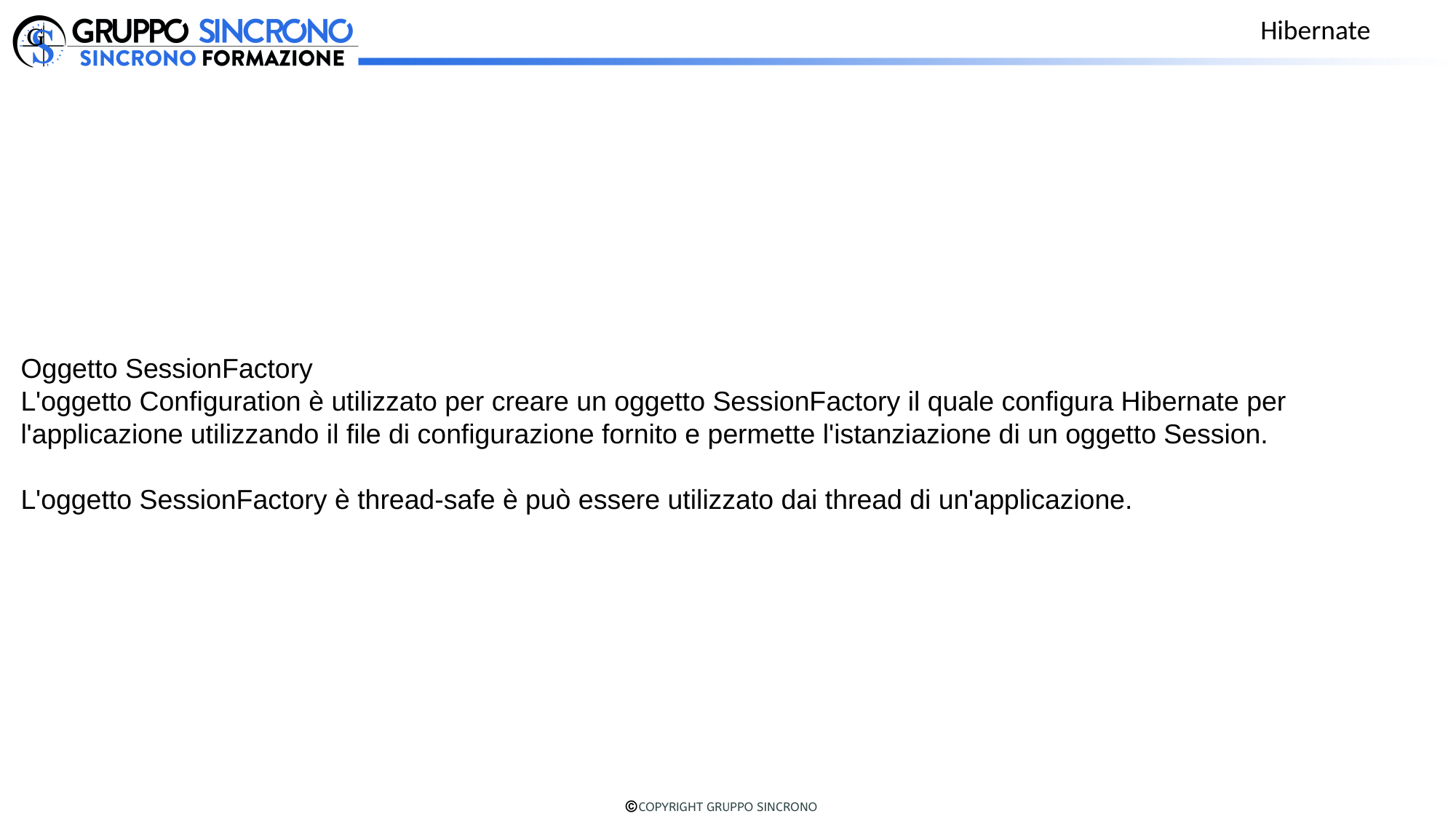

Hibernate
Oggetto SessionFactory
L'oggetto Configuration è utilizzato per creare un oggetto SessionFactory il quale configura Hibernate per l'applicazione utilizzando il file di configurazione fornito e permette l'istanziazione di un oggetto Session.

L'oggetto SessionFactory è thread-safe è può essere utilizzato dai thread di un'applicazione.